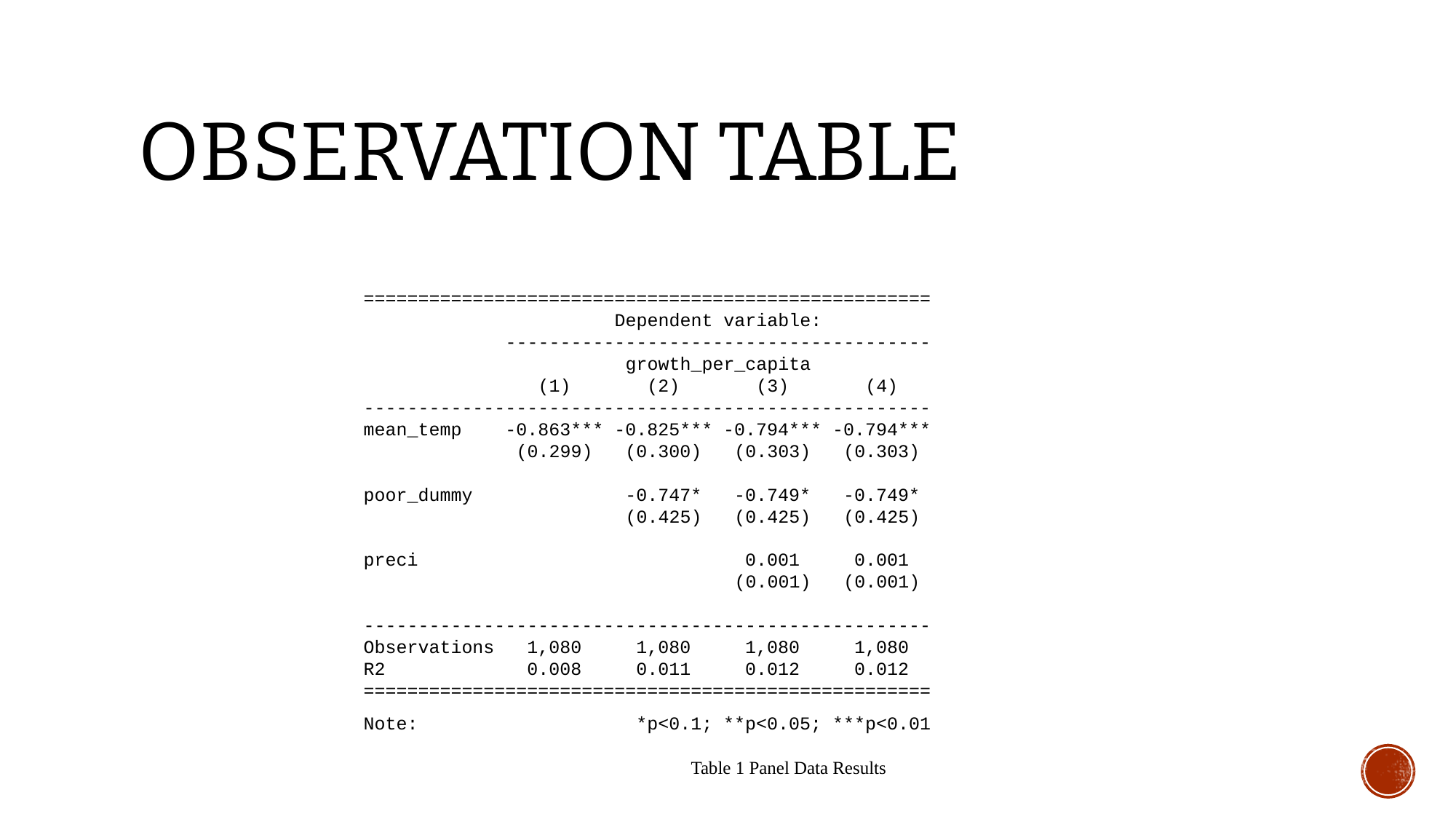

# Observation Table
====================================================
                       Dependent variable:
             ---------------------------------------
                        growth_per_capita
                (1)       (2)       (3)       (4)
----------------------------------------------------
mean_temp    -0.863*** -0.825*** -0.794*** -0.794***
              (0.299)   (0.300)   (0.303)   (0.303)

poor_dummy              -0.747*   -0.749*   -0.749*
                        (0.425)   (0.425)   (0.425)

preci                              0.001     0.001
                                  (0.001)   (0.001)

----------------------------------------------------
Observations   1,080     1,080     1,080     1,080
R2             0.008     0.011     0.012     0.012
====================================================
Note:                    *p<0.1; **p<0.05; ***p<0.01
			Table 1 Panel Data Results